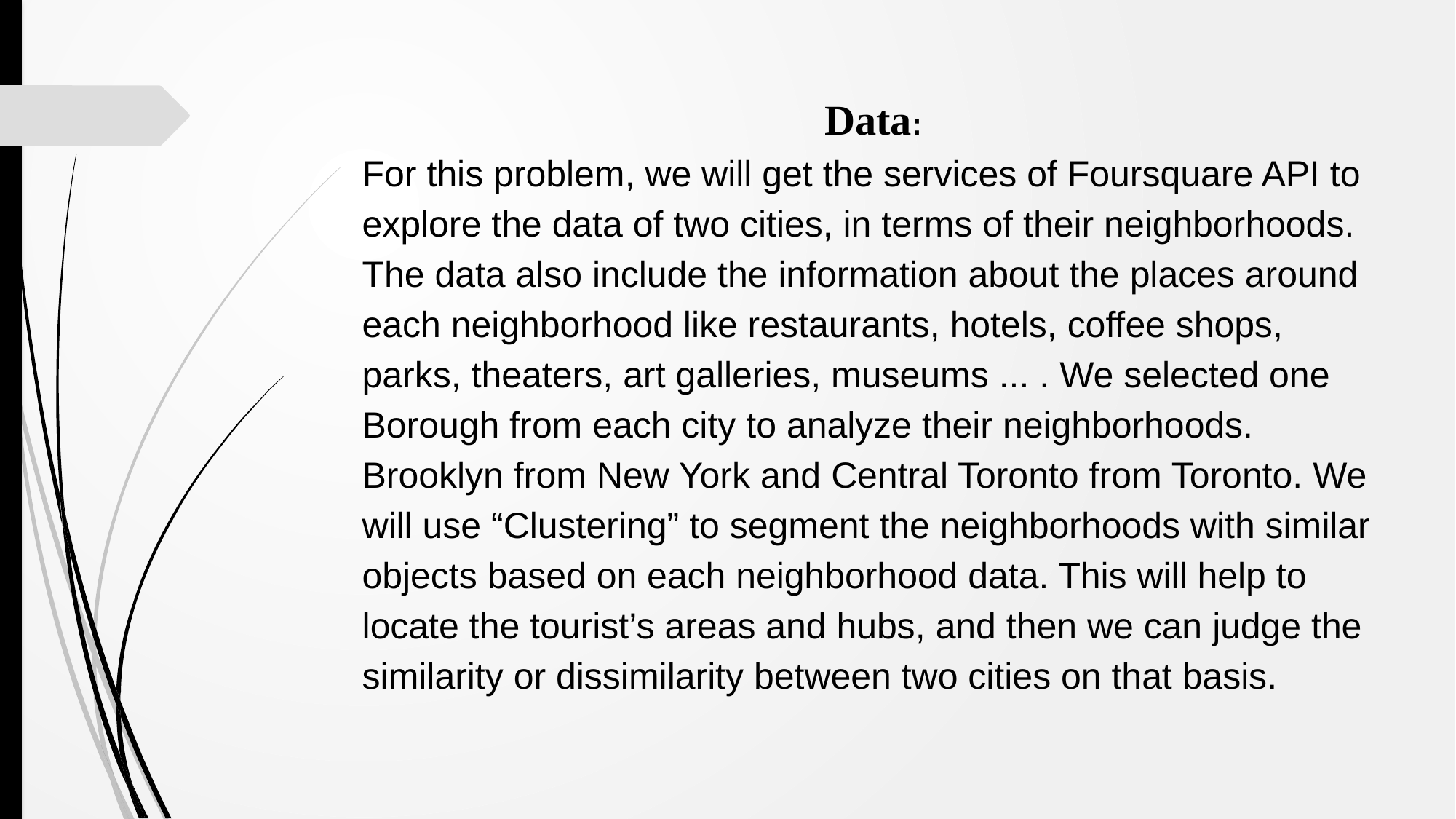

Data:
For this problem, we will get the services of Foursquare API to explore the data of two cities, in terms of their neighborhoods. The data also include the information about the places around each neighborhood like restaurants, hotels, coffee shops, parks, theaters, art galleries, museums ... . We selected one Borough from each city to analyze their neighborhoods. Brooklyn from New York and Central Toronto from Toronto. We will use “Clustering” to segment the neighborhoods with similar objects based on each neighborhood data. This will help to locate the tourist’s areas and hubs, and then we can judge the similarity or dissimilarity between two cities on that basis.